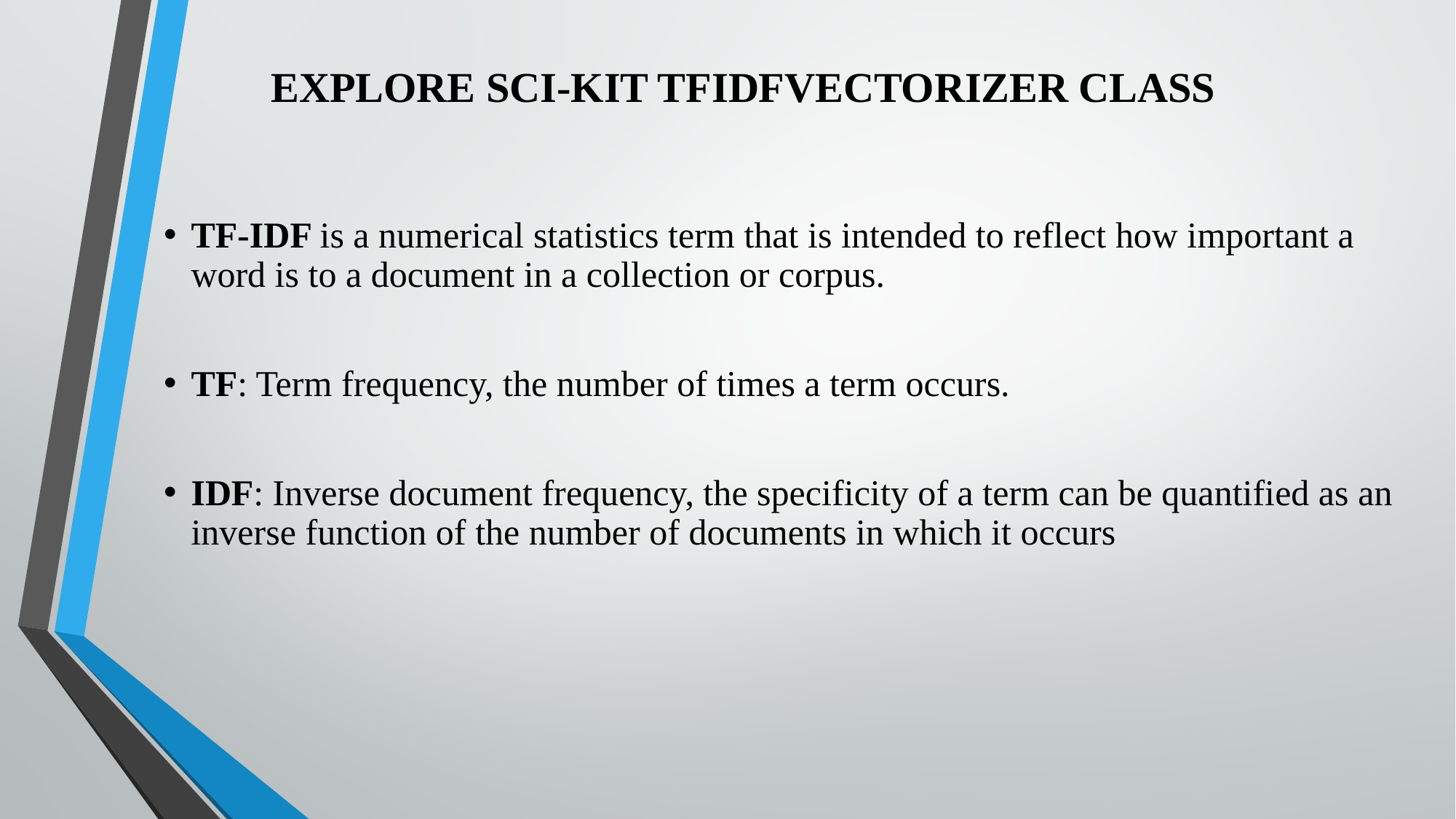

Explore sci-kit TfidfVectorizer Class
TF-IDF is a numerical statistics term that is intended to reflect how important a word is to a document in a collection or corpus.

TF: Term frequency, the number of times a term occurs.

IDF: Inverse document frequency, the specificity of a term can be quantified as an inverse function of the number of documents in which it occurs